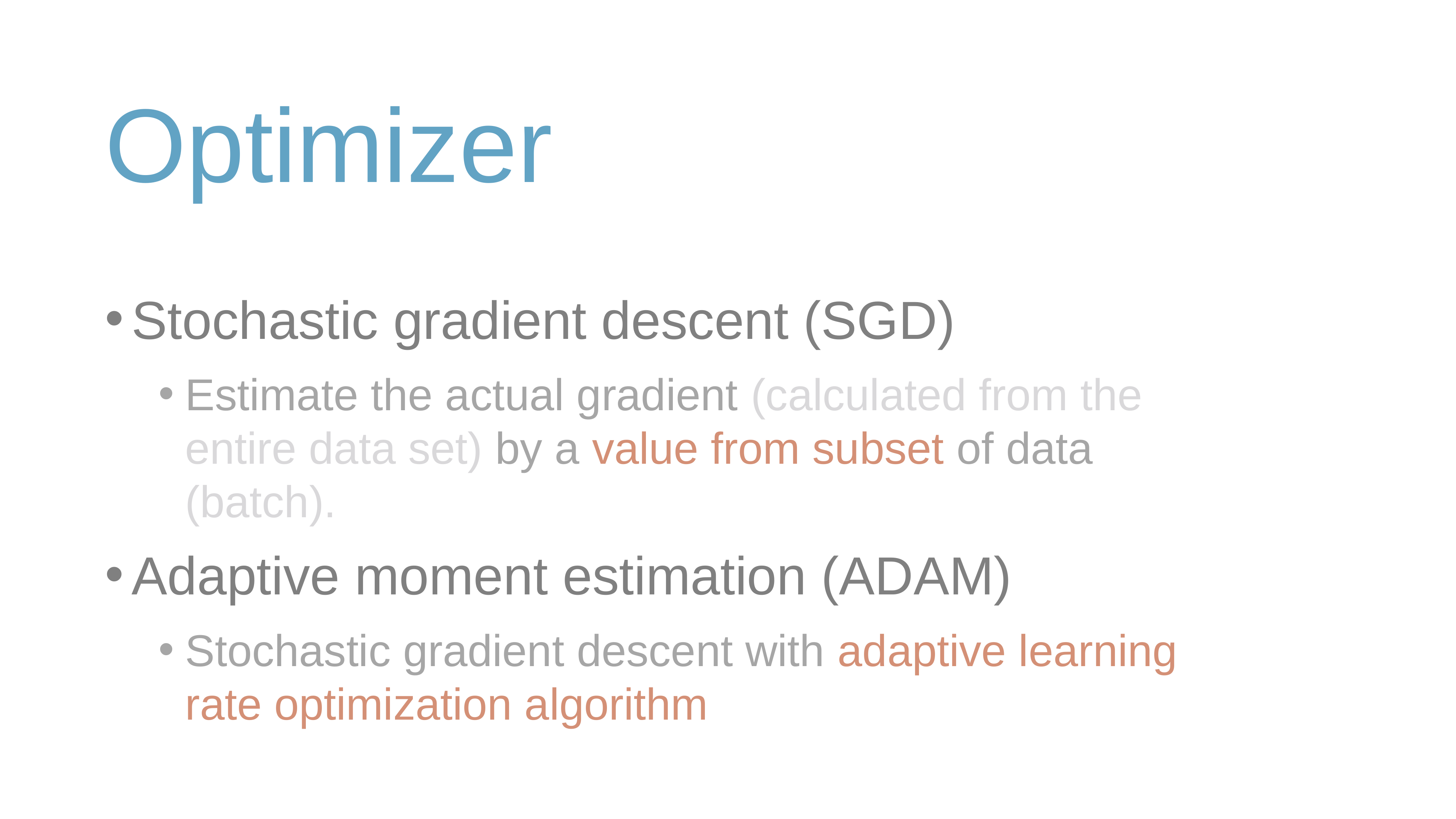

# Optimizer
Stochastic gradient descent (SGD)
Estimate the actual gradient (calculated from the entire data set) by a value from subset of data (batch).
Adaptive moment estimation (ADAM)
Stochastic gradient descent with adaptive learning rate optimization algorithm